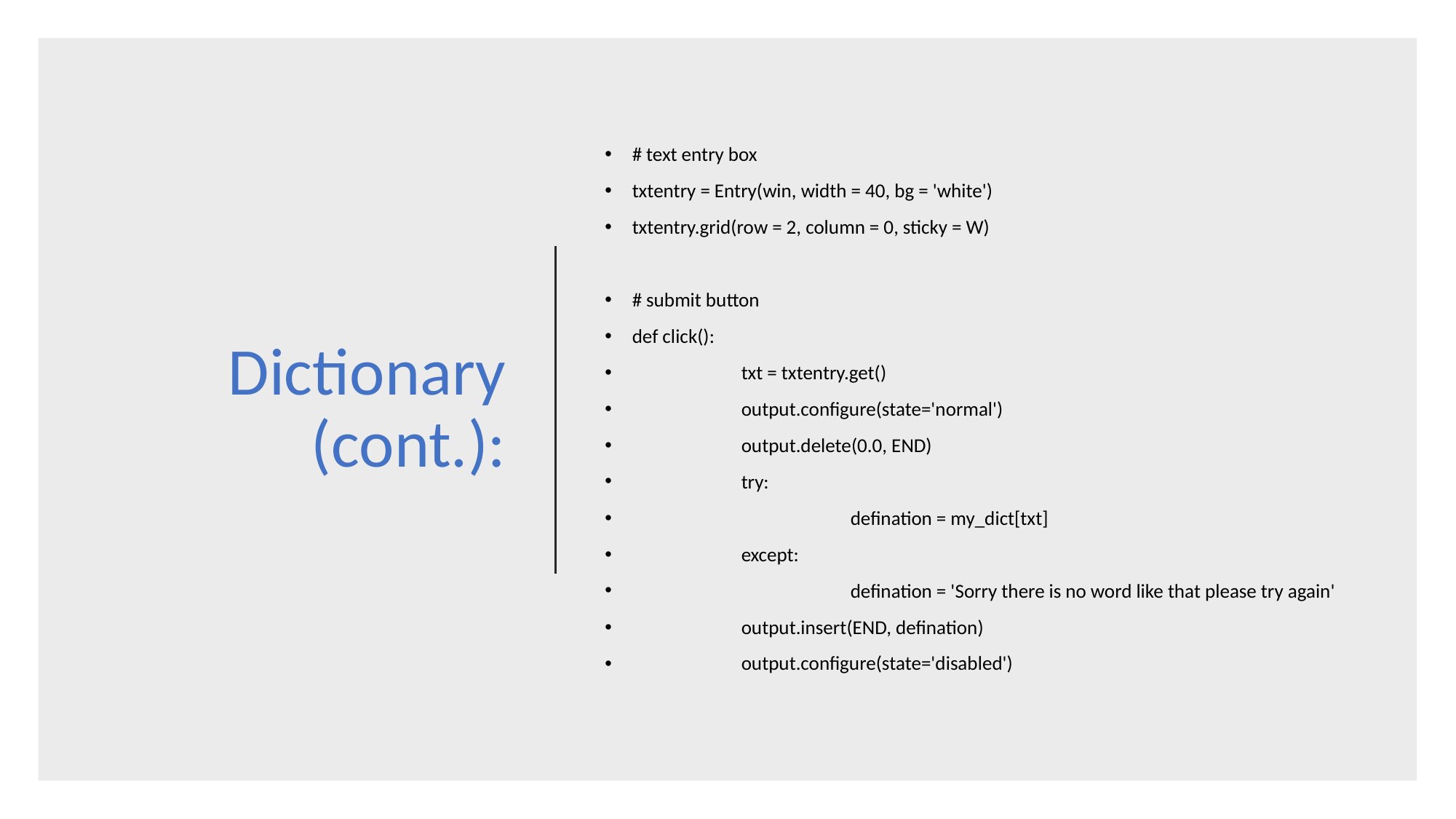

# Dictionary (cont.):
# text entry box
txtentry = Entry(win, width = 40, bg = 'white')
txtentry.grid(row = 2, column = 0, sticky = W)

# submit button
def click():
	txt = txtentry.get()
	output.configure(state='normal')
	output.delete(0.0, END)
	try:
		defination = my_dict[txt]
	except:
		defination = 'Sorry there is no word like that please try again'
	output.insert(END, defination)
	output.configure(state='disabled')